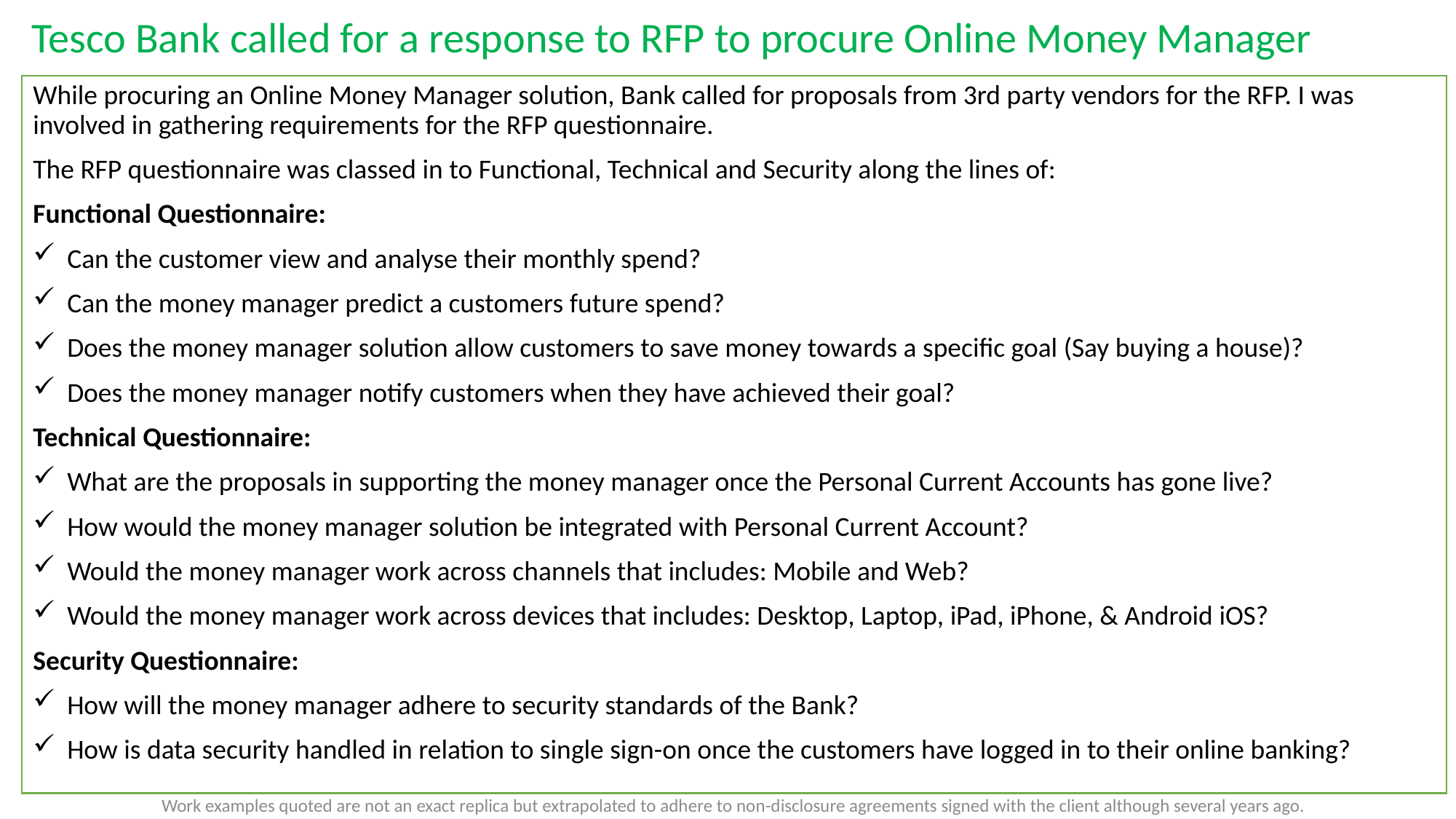

# Tesco Bank called for a response to RFP to procure Online Money Manager
While procuring an Online Money Manager solution, Bank called for proposals from 3rd party vendors for the RFP. I was involved in gathering requirements for the RFP questionnaire.
The RFP questionnaire was classed in to Functional, Technical and Security along the lines of:
Functional Questionnaire:
Can the customer view and analyse their monthly spend?
Can the money manager predict a customers future spend?
Does the money manager solution allow customers to save money towards a specific goal (Say buying a house)?
Does the money manager notify customers when they have achieved their goal?
Technical Questionnaire:
What are the proposals in supporting the money manager once the Personal Current Accounts has gone live?
How would the money manager solution be integrated with Personal Current Account?
Would the money manager work across channels that includes: Mobile and Web?
Would the money manager work across devices that includes: Desktop, Laptop, iPad, iPhone, & Android iOS?
Security Questionnaire:
How will the money manager adhere to security standards of the Bank?
How is data security handled in relation to single sign-on once the customers have logged in to their online banking?

Work examples quoted are not an exact replica but extrapolated to adhere to non-disclosure agreements signed with the client although several years ago.